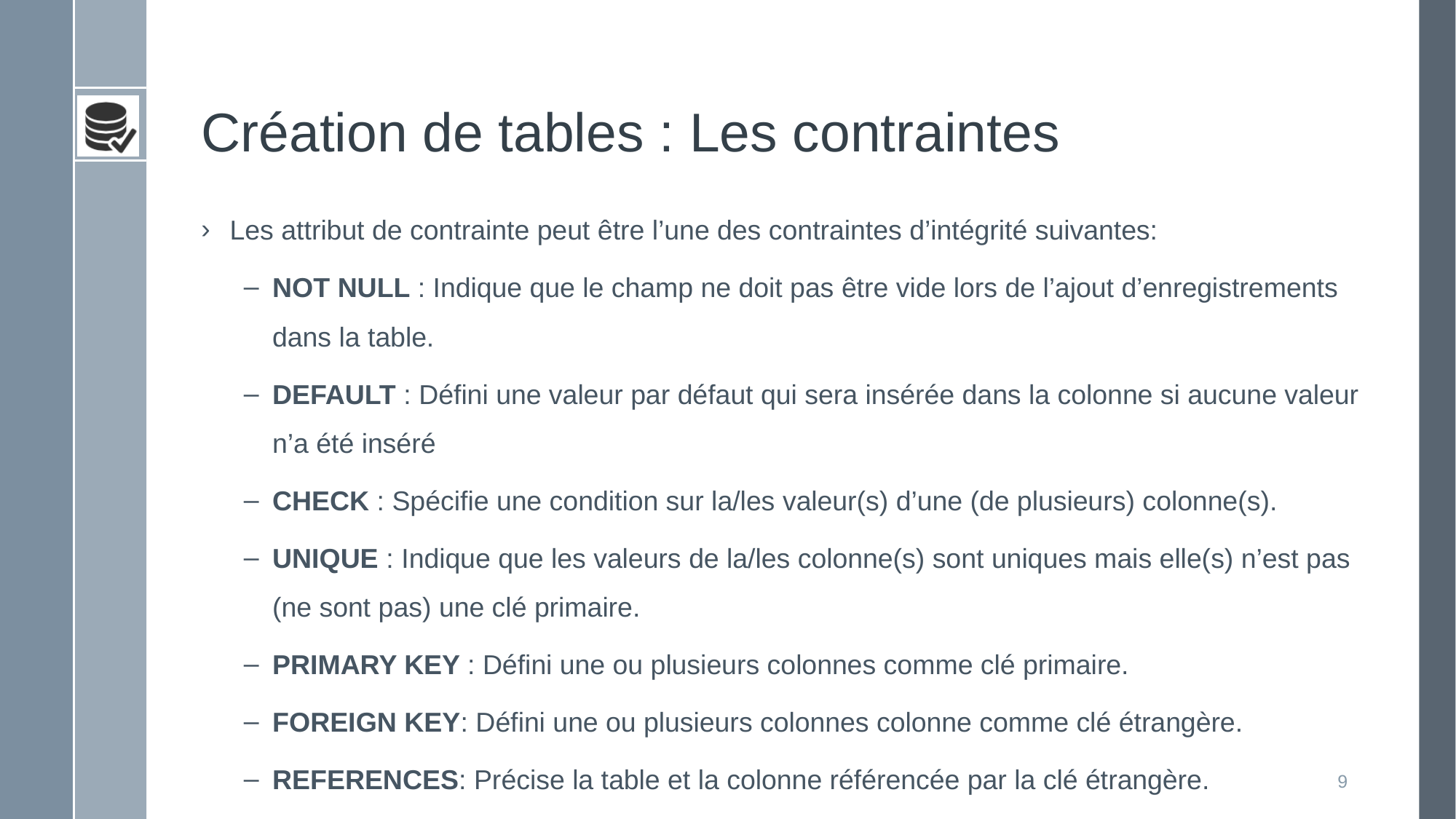

# Création de tables : Les contraintes
Les attribut de contrainte peut être l’une des contraintes d’intégrité suivantes:
NOT NULL : Indique que le champ ne doit pas être vide lors de l’ajout d’enregistrements dans la table.
DEFAULT : Défini une valeur par défaut qui sera insérée dans la colonne si aucune valeur n’a été inséré
CHECK : Spécifie une condition sur la/les valeur(s) d’une (de plusieurs) colonne(s).
UNIQUE : Indique que les valeurs de la/les colonne(s) sont uniques mais elle(s) n’est pas (ne sont pas) une clé primaire.
PRIMARY KEY : Défini une ou plusieurs colonnes comme clé primaire.
FOREIGN KEY: Défini une ou plusieurs colonnes colonne comme clé étrangère.
REFERENCES: Précise la table et la colonne référencée par la clé étrangère.

9